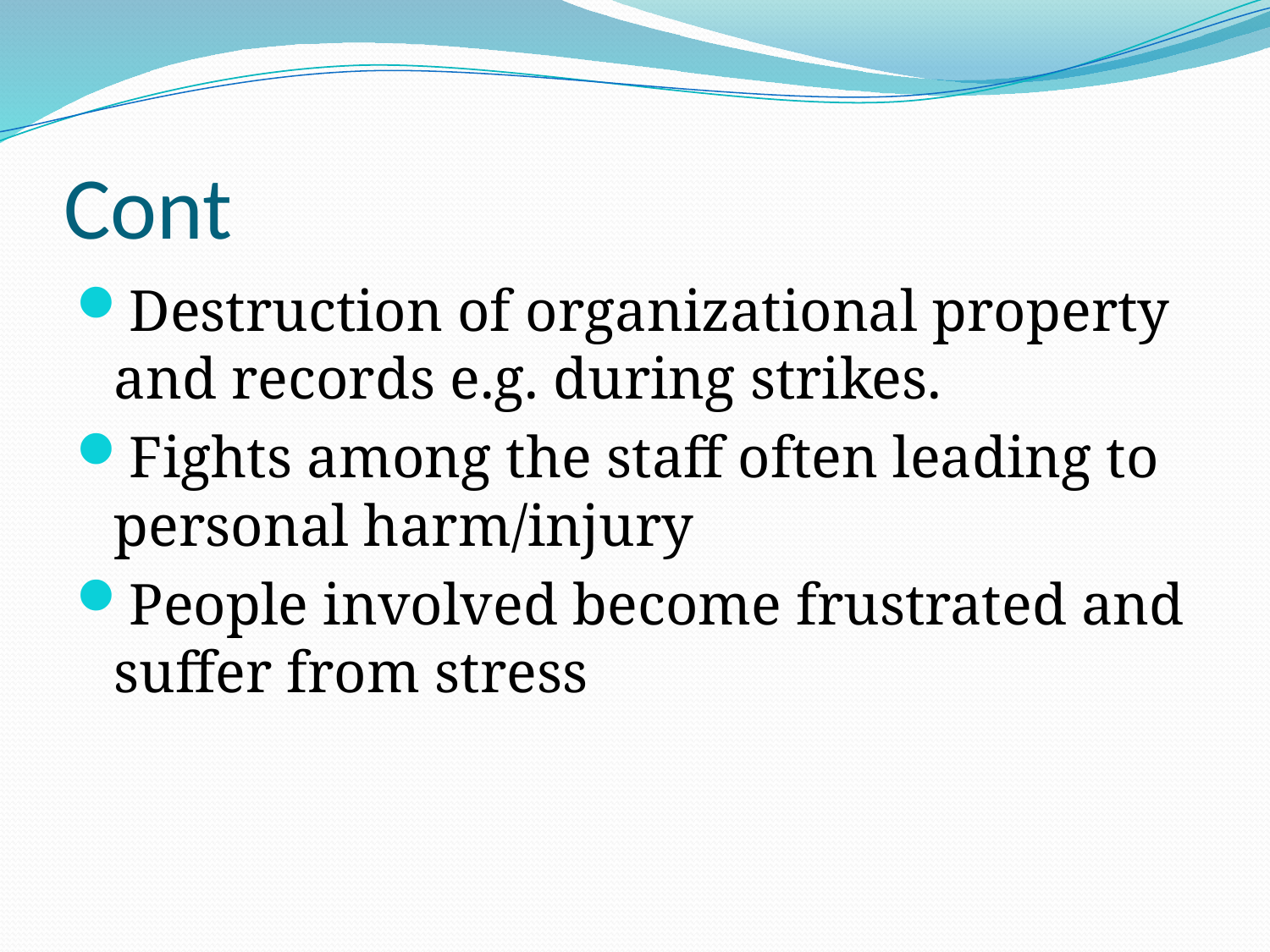

# Cont
Destruction of organizational property and records e.g. during strikes.
Fights among the staff often leading to personal harm/injury
People involved become frustrated and suffer from stress